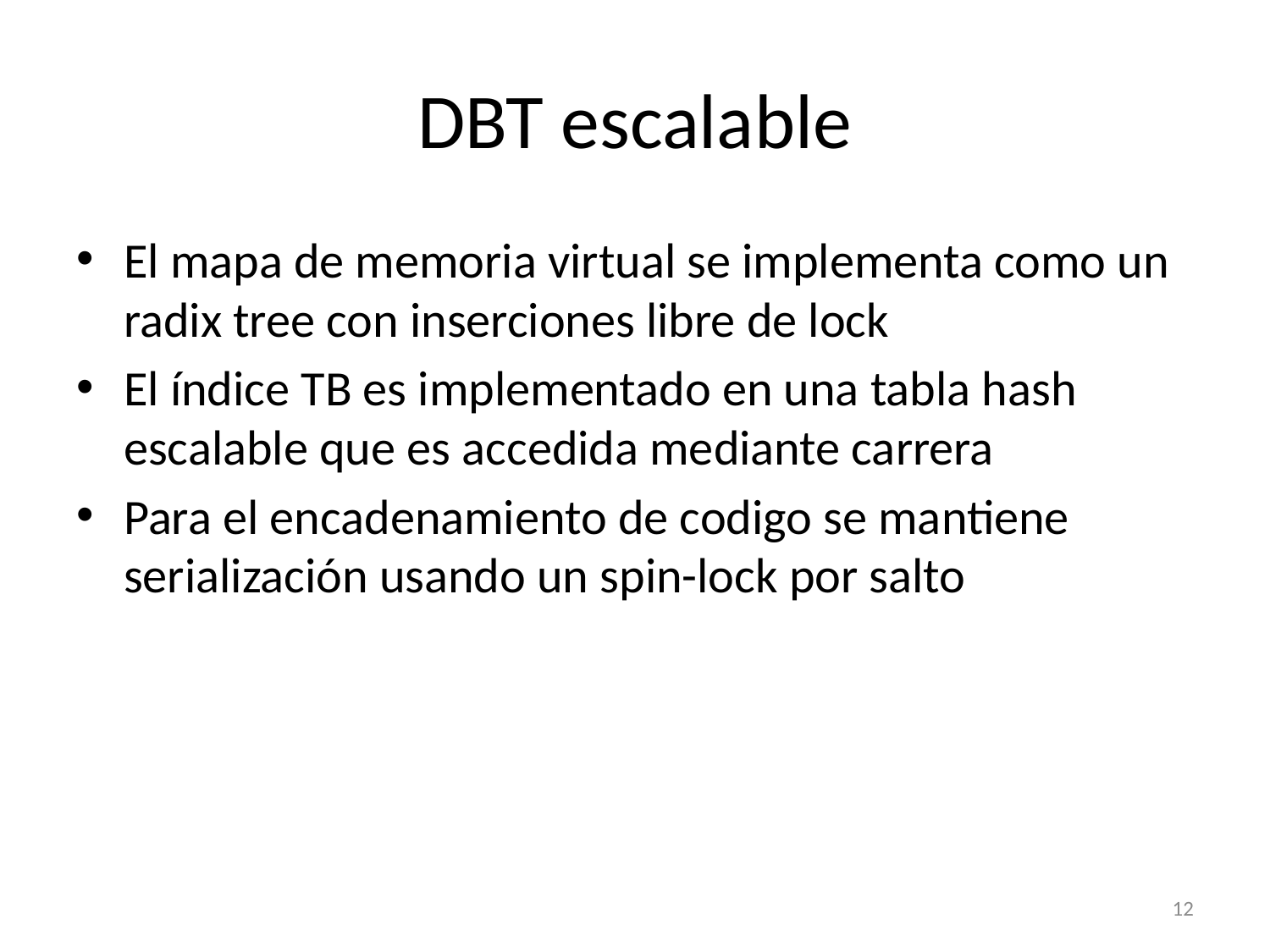

# DBT escalable
El mapa de memoria virtual se implementa como un radix tree con inserciones libre de lock
El índice TB es implementado en una tabla hash escalable que es accedida mediante carrera
Para el encadenamiento de codigo se mantiene serialización usando un spin-lock por salto
12